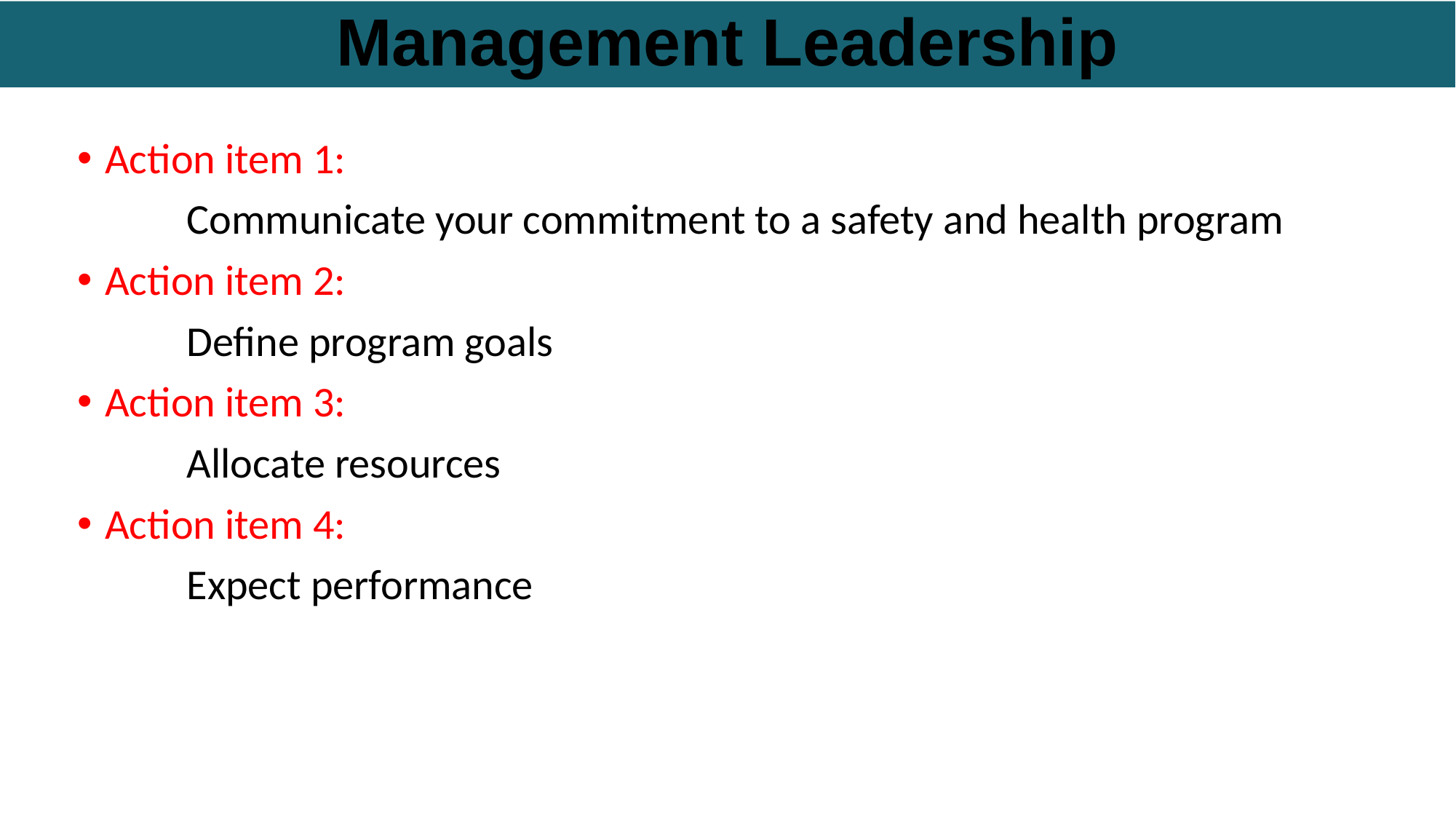

# Management Leadership
Action item 1:
	Communicate your commitment to a safety and health program
Action item 2:
	Define program goals
Action item 3:
	Allocate resources
Action item 4:
	Expect performance